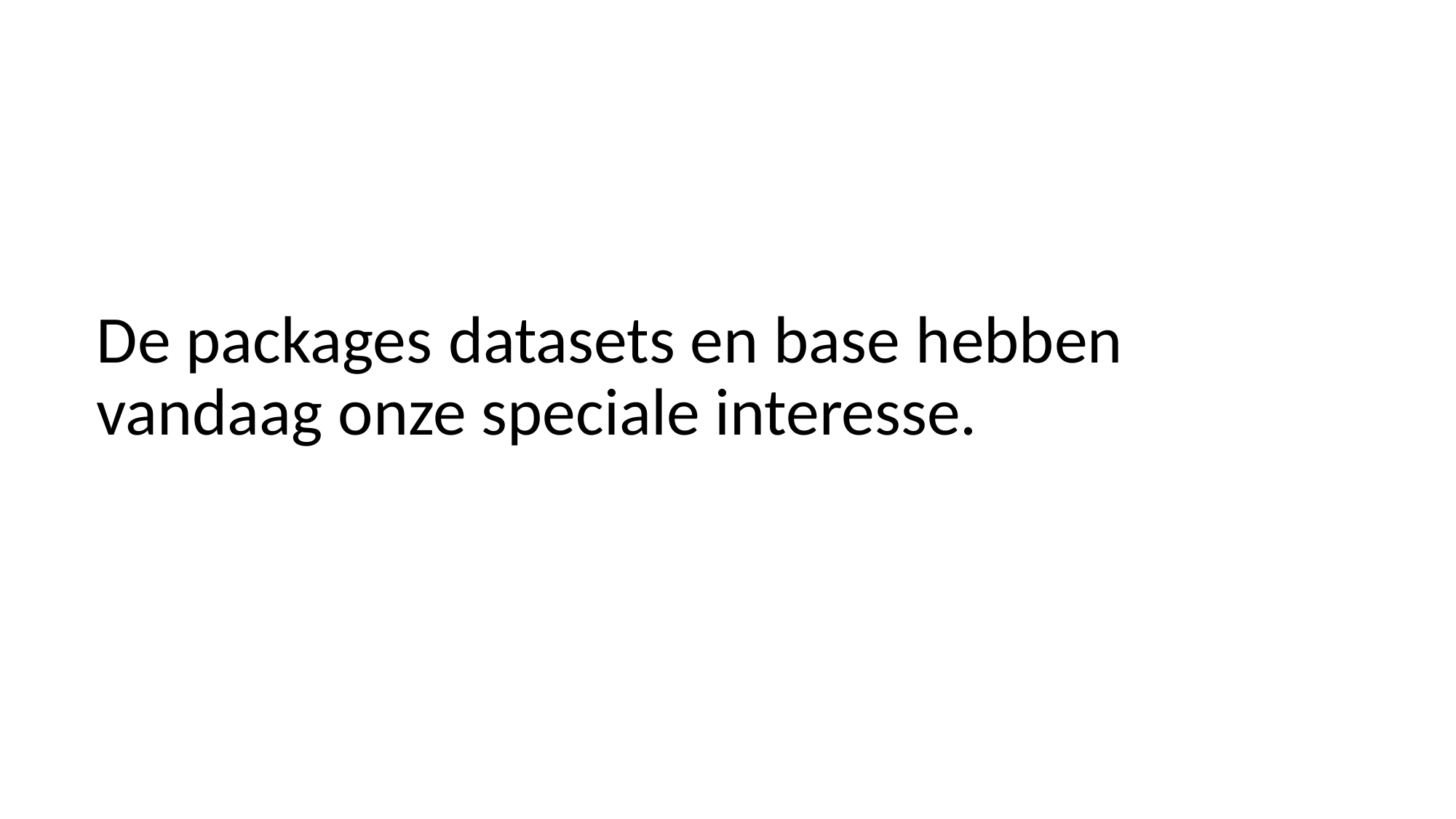

# De packages datasets en base hebben vandaag onze speciale interesse.